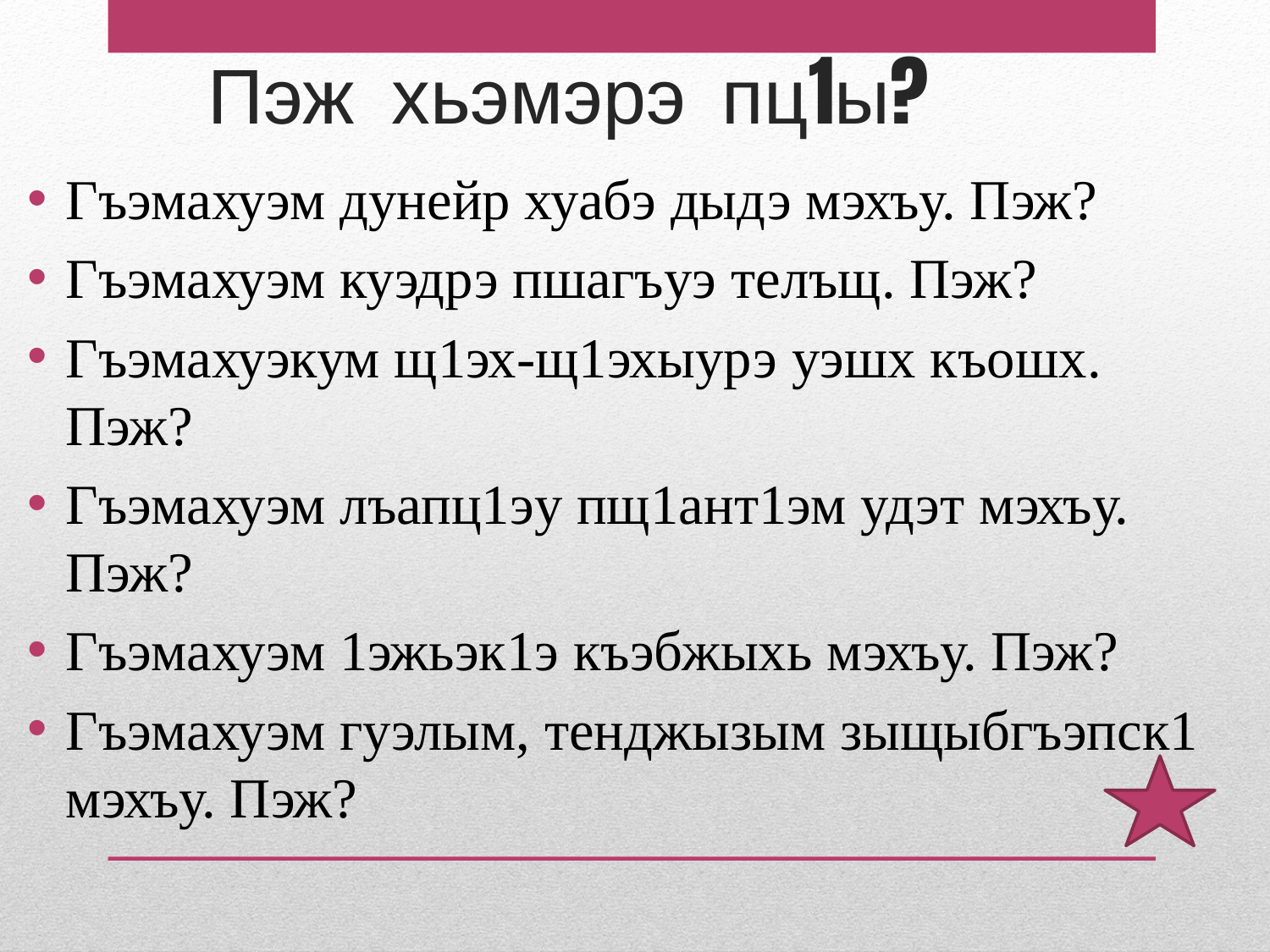

# Пэж  хьэмэрэ  пц1ы?
Гъэмахуэм дунейр хуабэ дыдэ мэхъу. Пэж?
Гъэмахуэм куэдрэ пшагъуэ телъщ. Пэж?
Гъэмахуэкум щ1эх-щ1эхыурэ уэшх къошх. Пэж?
Гъэмахуэм лъапц1эу пщ1ант1эм удэт мэхъу. Пэж?
Гъэмахуэм 1эжьэк1э къэбжыхь мэхъу. Пэж?
Гъэмахуэм гуэлым, тенджызым зыщыбгъэпск1 мэхъу. Пэж?